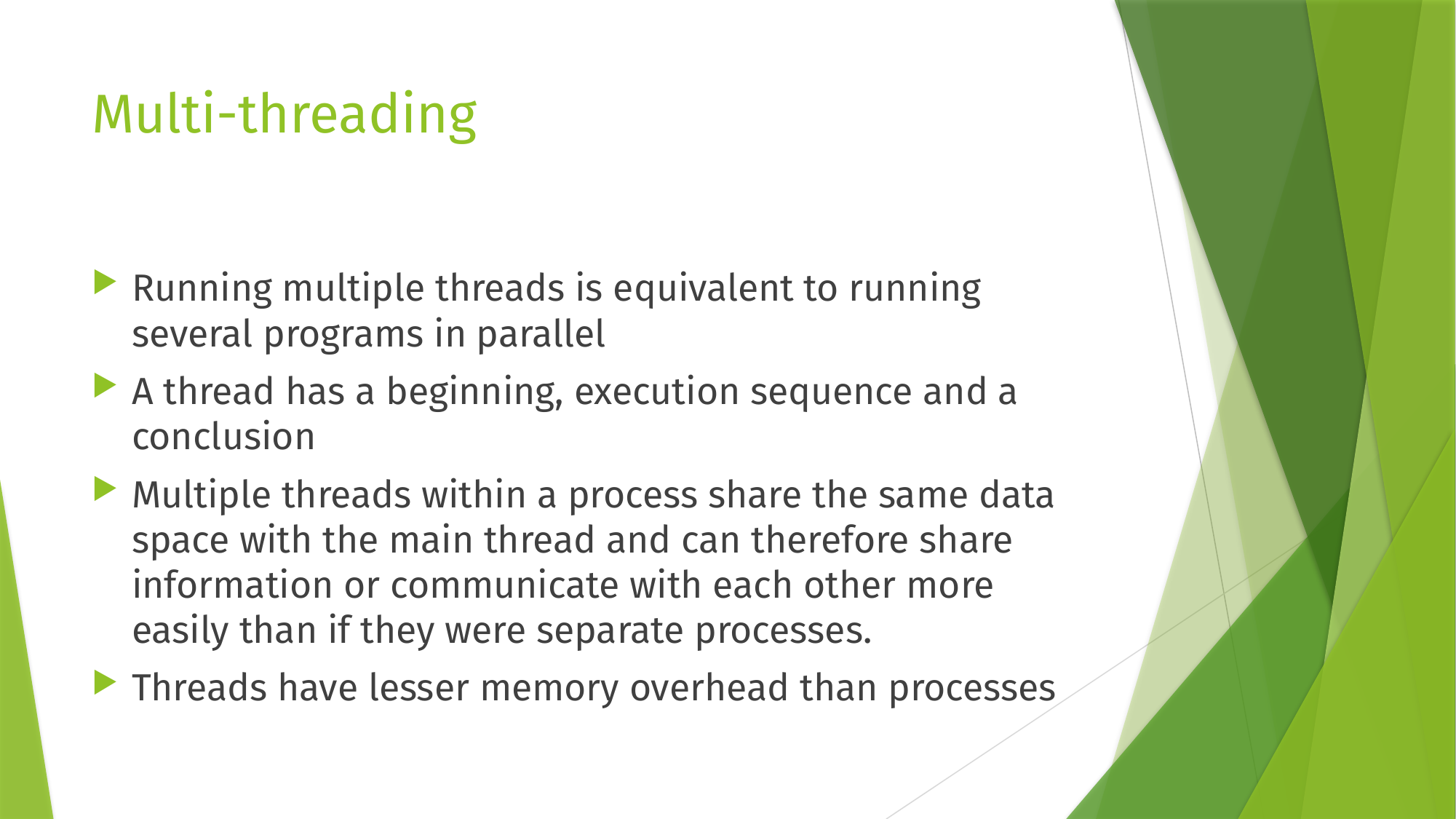

# Multi-threading
Running multiple threads is equivalent to running several programs in parallel
A thread has a beginning, execution sequence and a conclusion
Multiple threads within a process share the same data space with the main thread and can therefore share information or communicate with each other more easily than if they were separate processes.
Threads have lesser memory overhead than processes